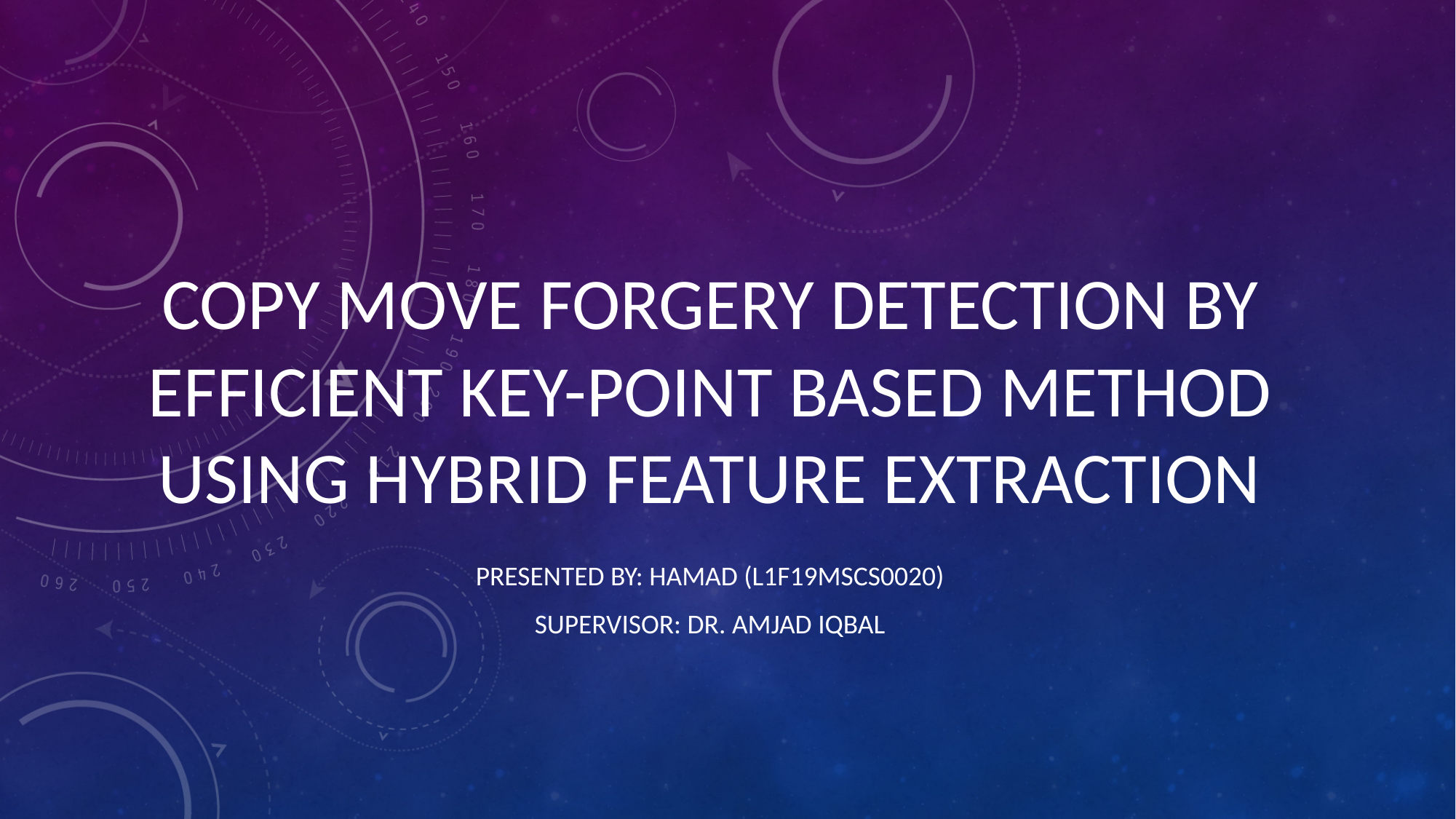

# Copy Move Forgery Detection by Efficient Key-Point Based Method using Hybrid Feature Extraction
Presented by: Hamad (L1F19MSCS0020)
Supervisor: dr. amjad iqbal